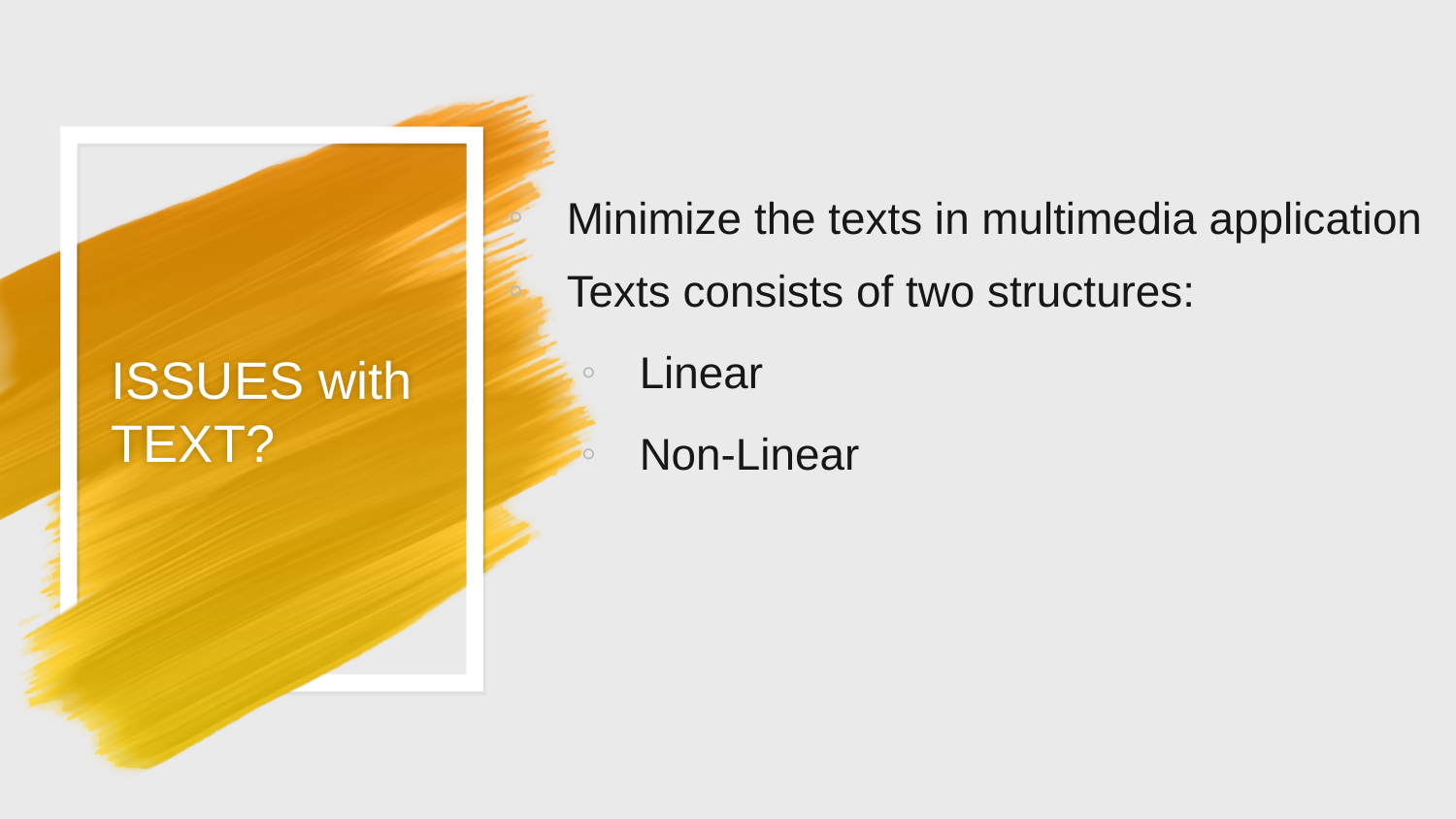

# ISSUES with TEXT?
Minimize the texts in multimedia application
Texts consists of two structures:
Linear
Non-Linear